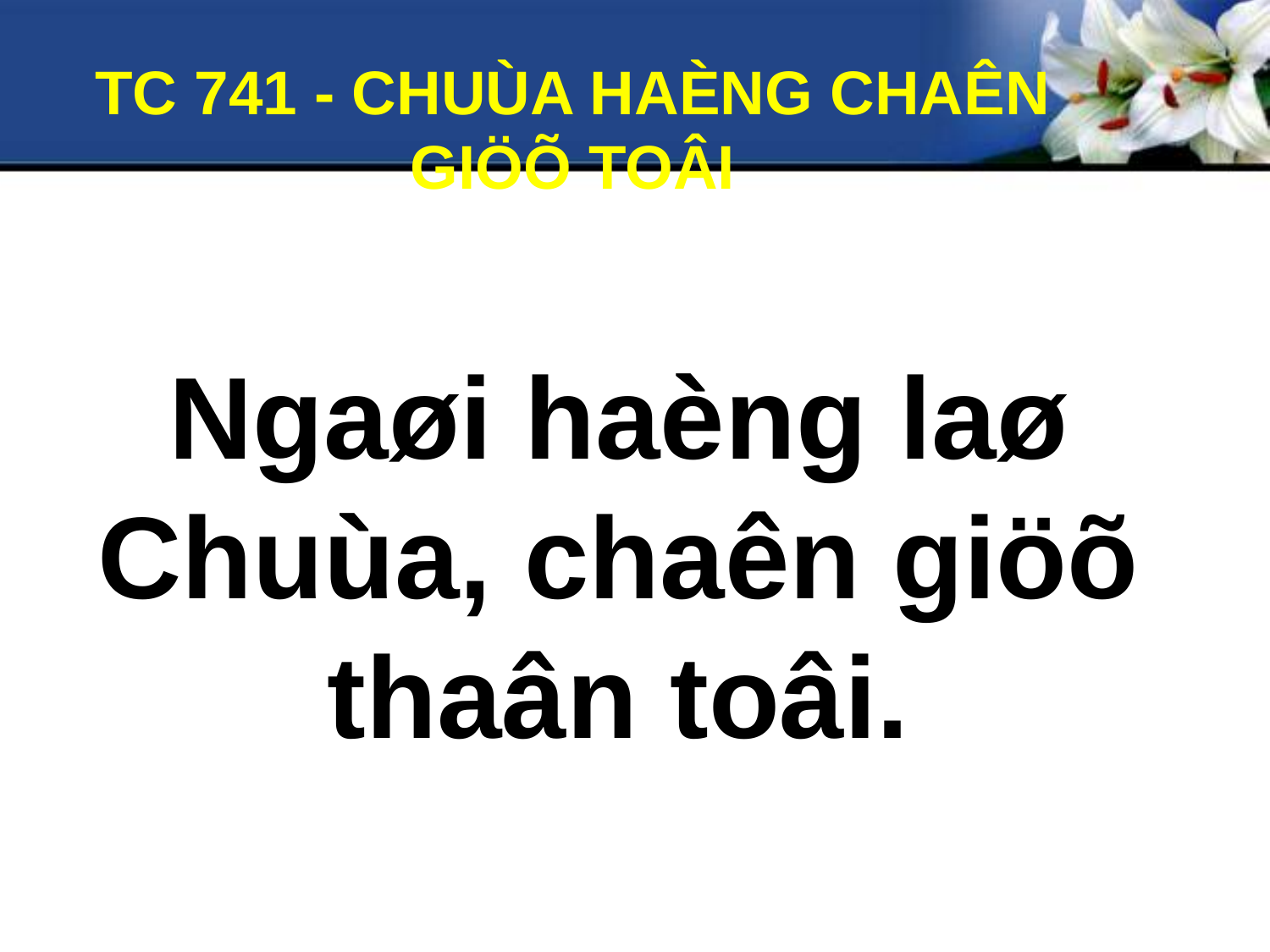

TC 741 - CHUÙA HAÈNG CHAÊN GIÖÕ TOÂI
Ngaøi haèng laø
Chuùa, chaên giöõ
thaân toâi.